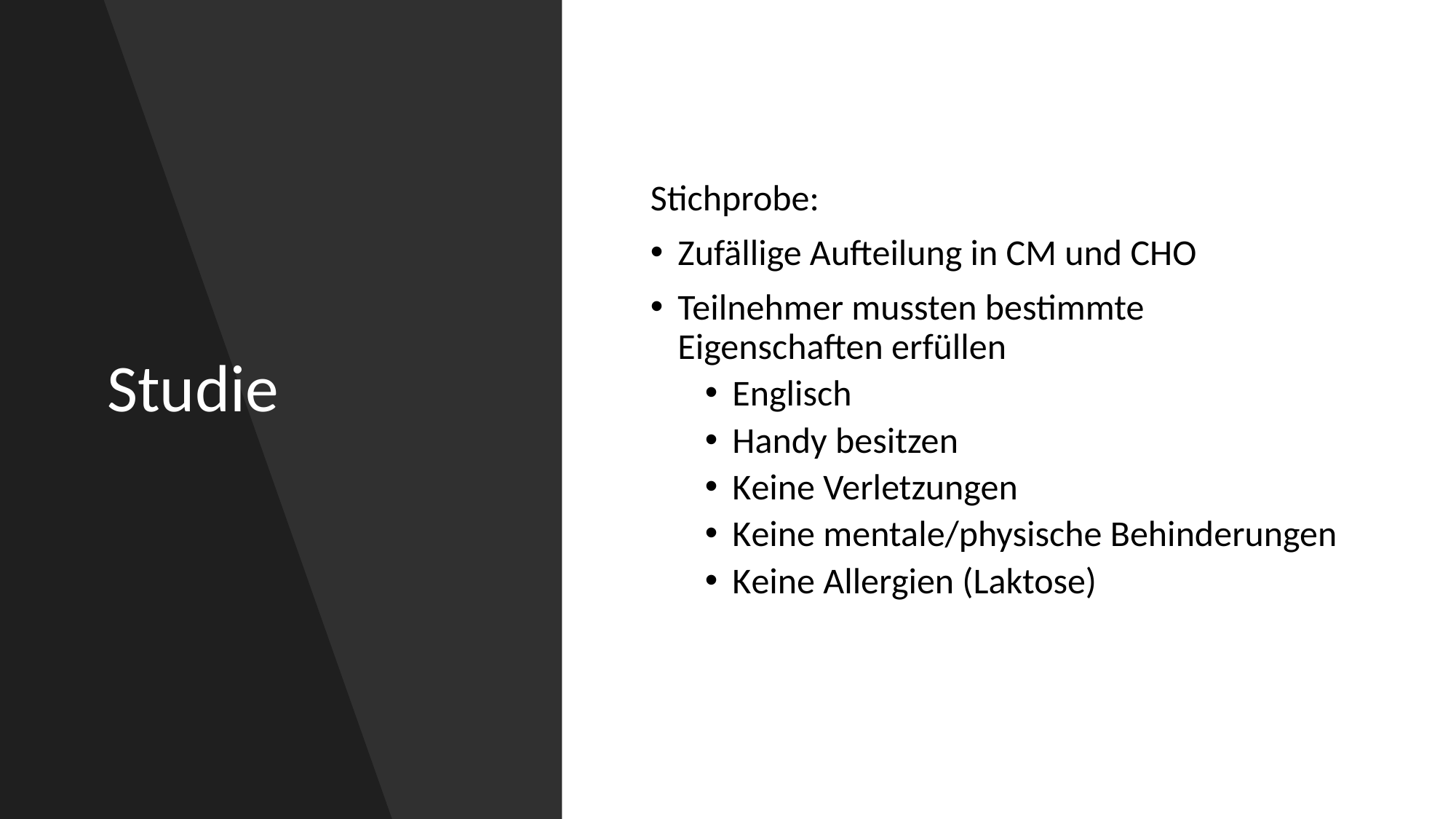

# Studie
Stichprobe:
Zufällige Aufteilung in CM und CHO
Teilnehmer mussten bestimmte Eigenschaften erfüllen
Englisch
Handy besitzen
Keine Verletzungen
Keine mentale/physische Behinderungen
Keine Allergien (Laktose)